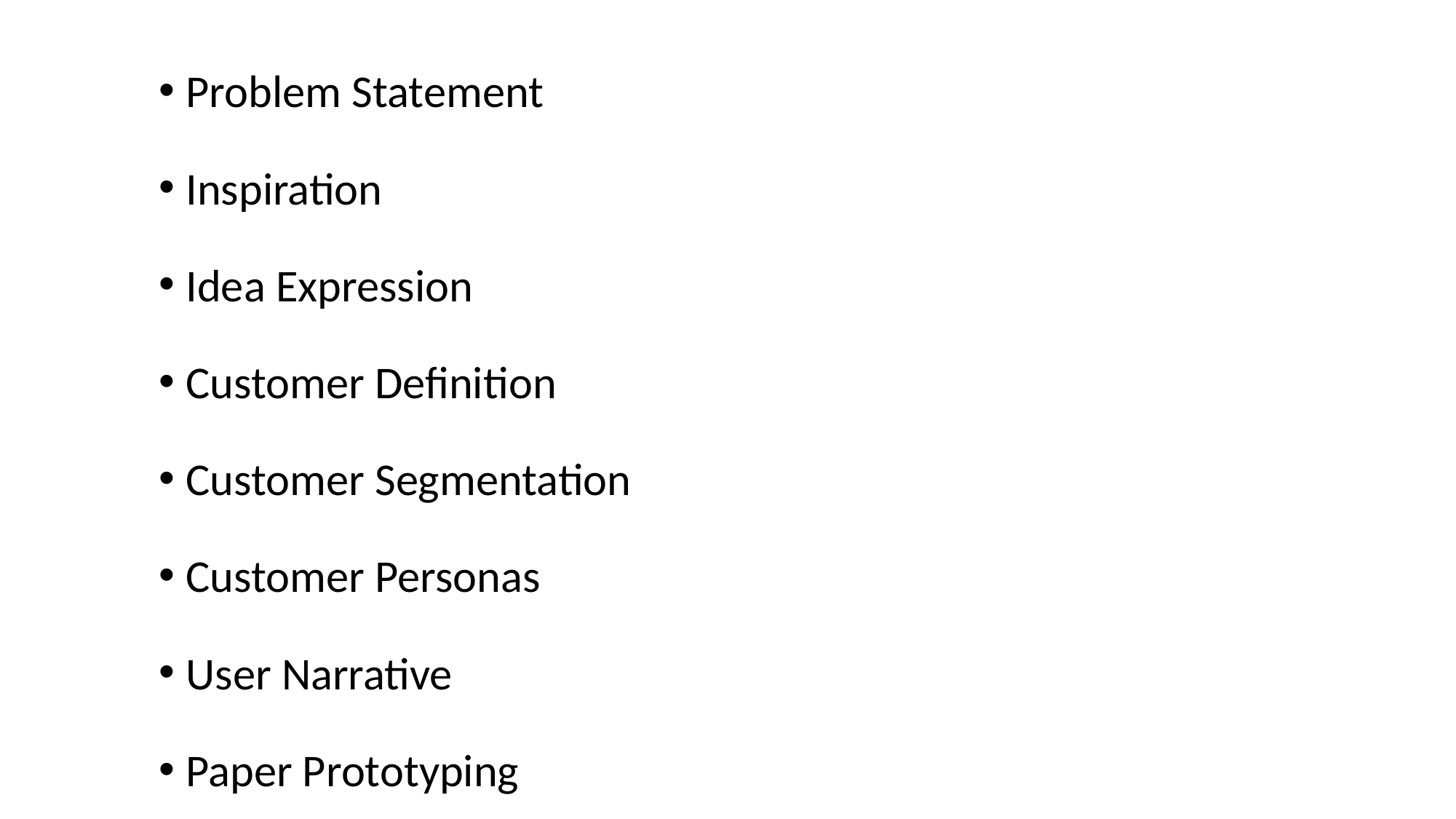

Problem Statement
Inspiration
Idea Expression
Customer Definition
Customer Segmentation
Customer Personas
User Narrative
Paper Prototyping